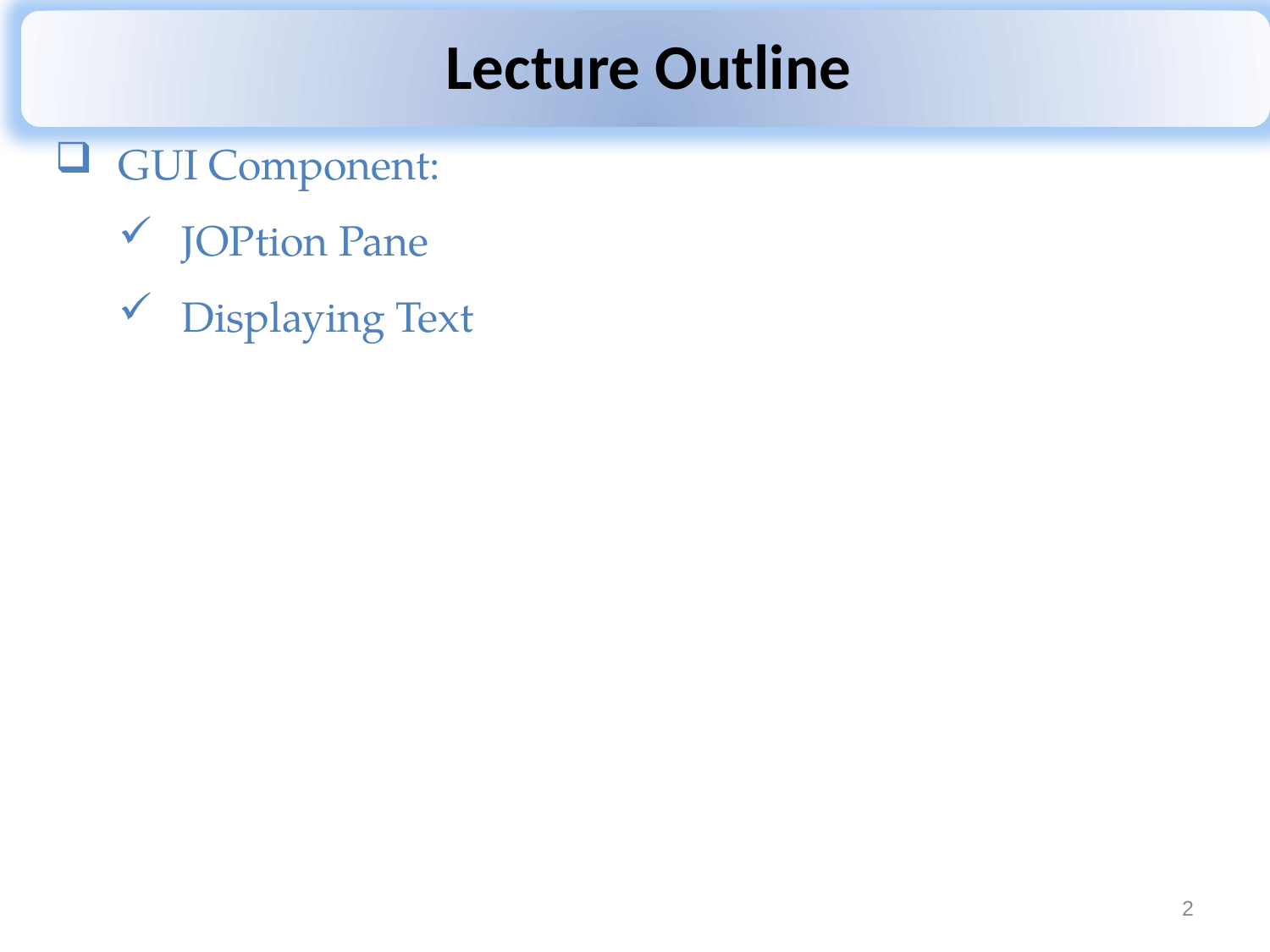

Lecture Outline
GUI Component:
JOPtion Pane
Displaying Text
2